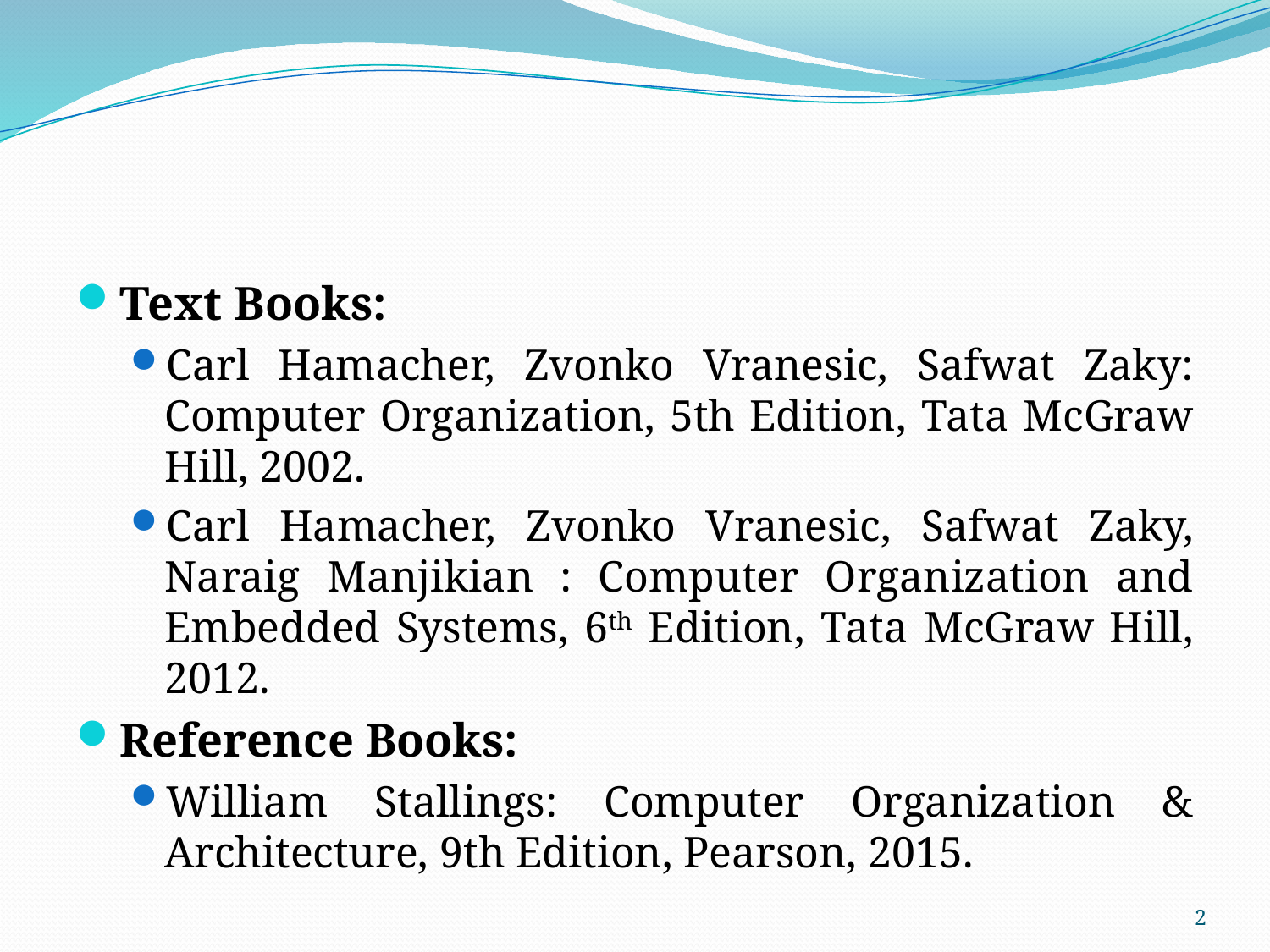

#
Text Books:
Carl Hamacher, Zvonko Vranesic, Safwat Zaky: Computer Organization, 5th Edition, Tata McGraw Hill, 2002.
Carl Hamacher, Zvonko Vranesic, Safwat Zaky, Naraig Manjikian : Computer Organization and Embedded Systems, 6th Edition, Tata McGraw Hill, 2012.
Reference Books:
William Stallings: Computer Organization & Architecture, 9th Edition, Pearson, 2015.
2